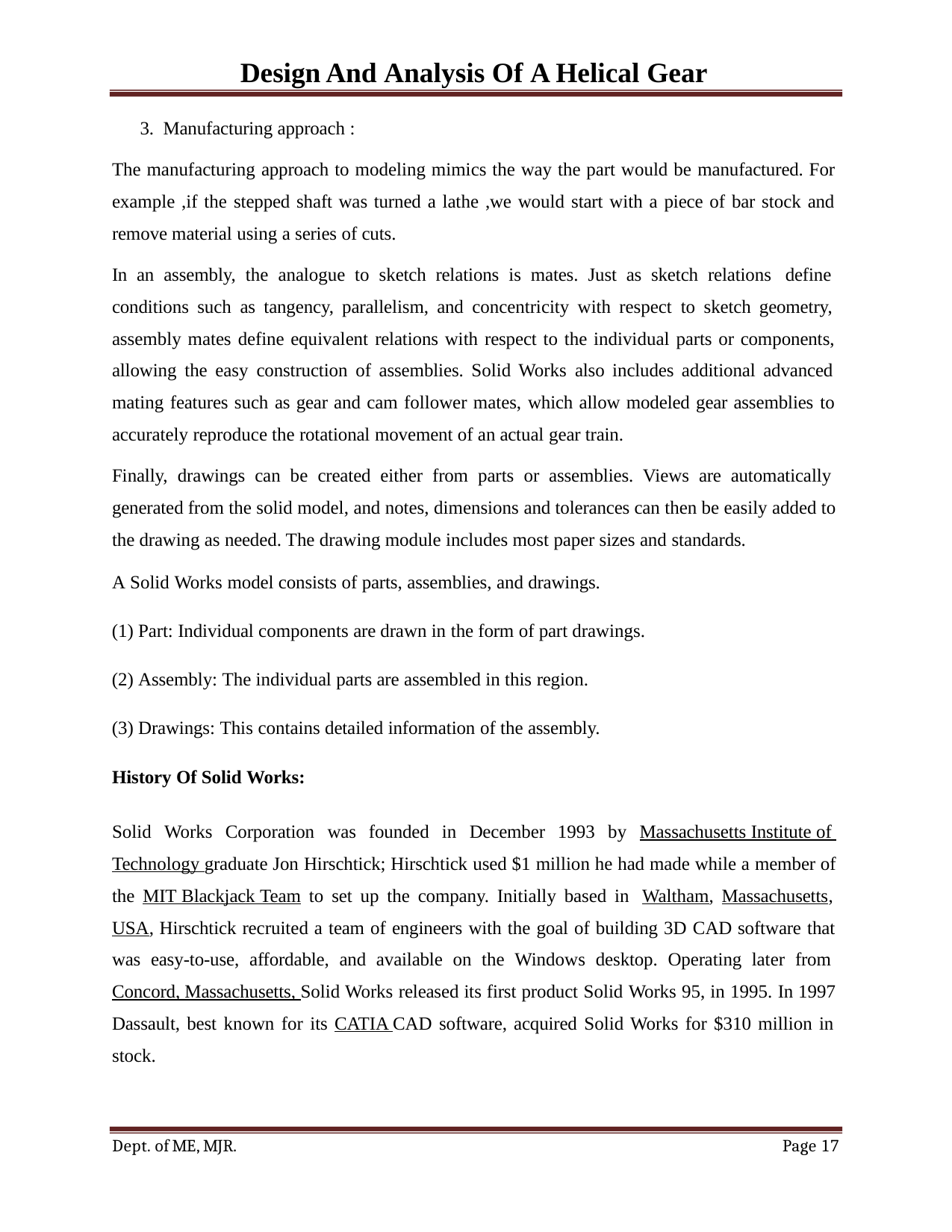

Design And Analysis Of A Helical Gear

3. Manufacturing approach :
The manufacturing approach to modeling mimics the way the part would be manufactured. For  example ,if the stepped shaft was turned a lathe ,we would start with a piece of bar stock and  remove material using a series of cuts.
In an assembly, the analogue to sketch relations is mates. Just as sketch relations define  conditions such as tangency, parallelism, and concentricity with respect to sketch geometry,  assembly mates define equivalent relations with respect to the individual parts or components,  allowing the easy construction of assemblies. Solid Works also includes additional advanced  mating features such as gear and cam follower mates, which allow modeled gear assemblies to  accurately reproduce the rotational movement of an actual gear train.
Finally, drawings can be created either from parts or assemblies. Views are automatically  generated from the solid model, and notes, dimensions and tolerances can then be easily added to  the drawing as needed. The drawing module includes most paper sizes and standards.

A Solid Works model consists of parts, assemblies, and drawings.

Part: Individual components are drawn in the form of part drawings.

Assembly: The individual parts are assembled in this region.

Drawings: This contains detailed information of the assembly.

History Of Solid Works:

Solid Works Corporation was founded in December 1993 by Massachusetts Institute of  Technology graduate Jon Hirschtick; Hirschtick used $1 million he had made while a member of  the MIT Blackjack Team to set up the company. Initially based in Waltham, Massachusetts,  USA, Hirschtick recruited a team of engineers with the goal of building 3D CAD software that  was easy-to-use, affordable, and available on the Windows desktop. Operating later from  Concord, Massachusetts, Solid Works released its first product Solid Works 95, in 1995. In 1997  Dassault, best known for its CATIA CAD software, acquired Solid Works for $310 million in  stock.

Dept. of ME, MJR.
Page 17